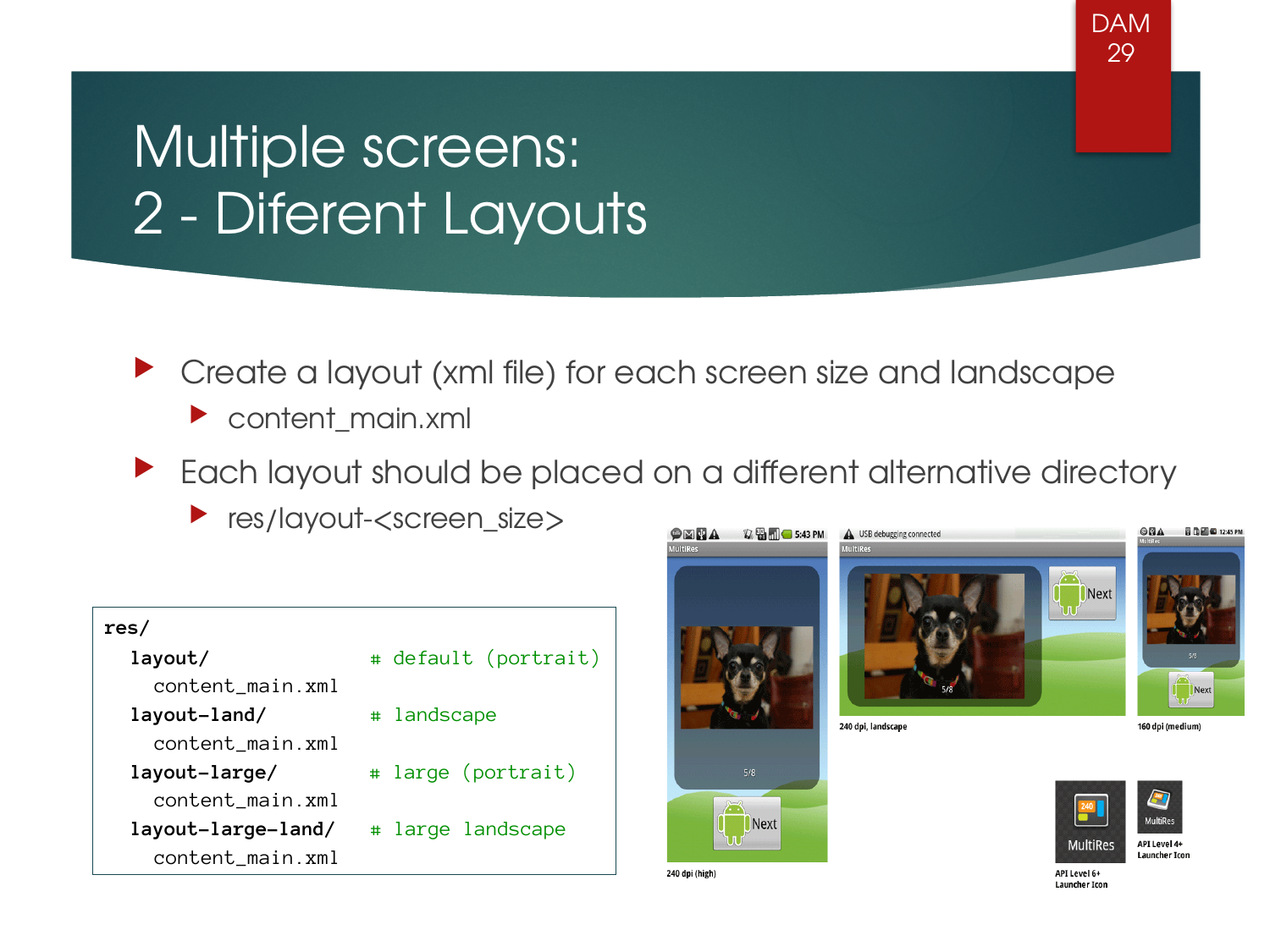

DAM
29
# Multiple screens: 2 - Diferent Layouts
Create a layout (xml file) for each screen size and landscape
content_main.xml
Each layout should be placed on a different alternative directory
res/layout-<screen_size>

res/
	layout/              # default (portrait)
		content_main.xml
	layout-land/         # landscape
		content_main.xml
	layout-large/        # large (portrait)
		content_main.xml
	layout-large-land/   # large landscape
		content_main.xml